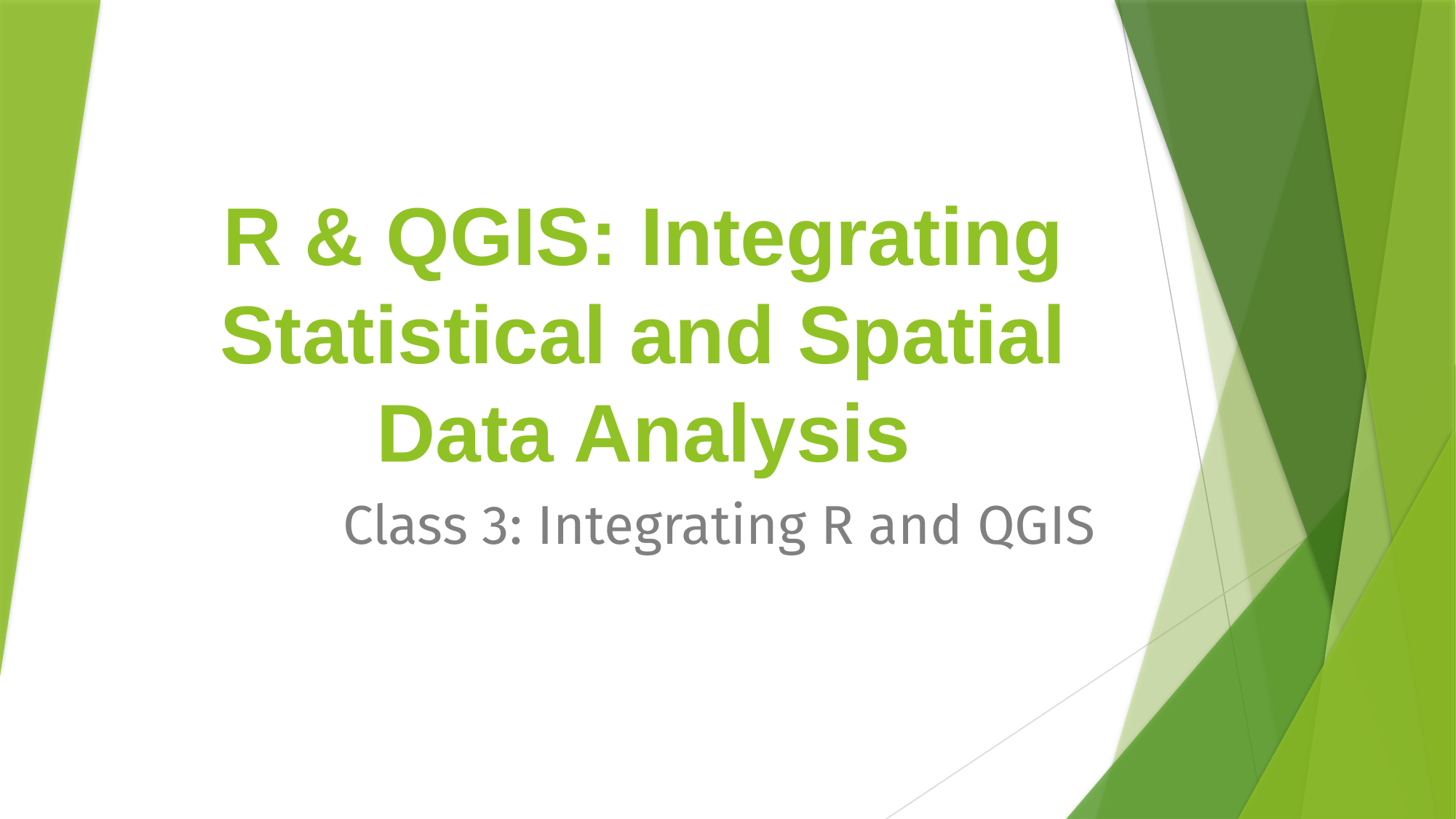

# R & QGIS: Integrating Statistical and Spatial Data Analysis
Class 3: Integrating R and QGIS